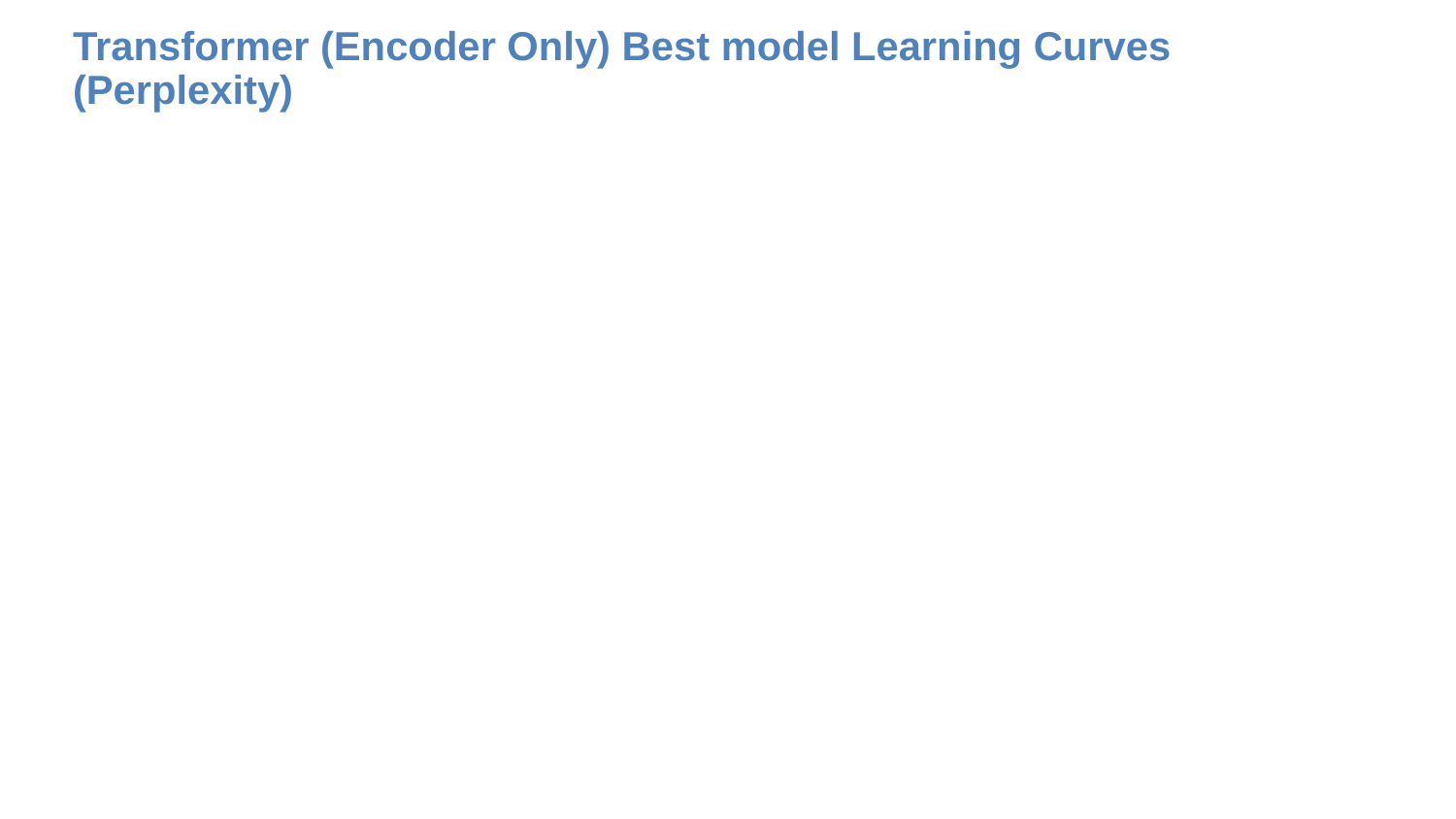

# Transformer (Encoder Only) Best model Learning Curves (Perplexity)